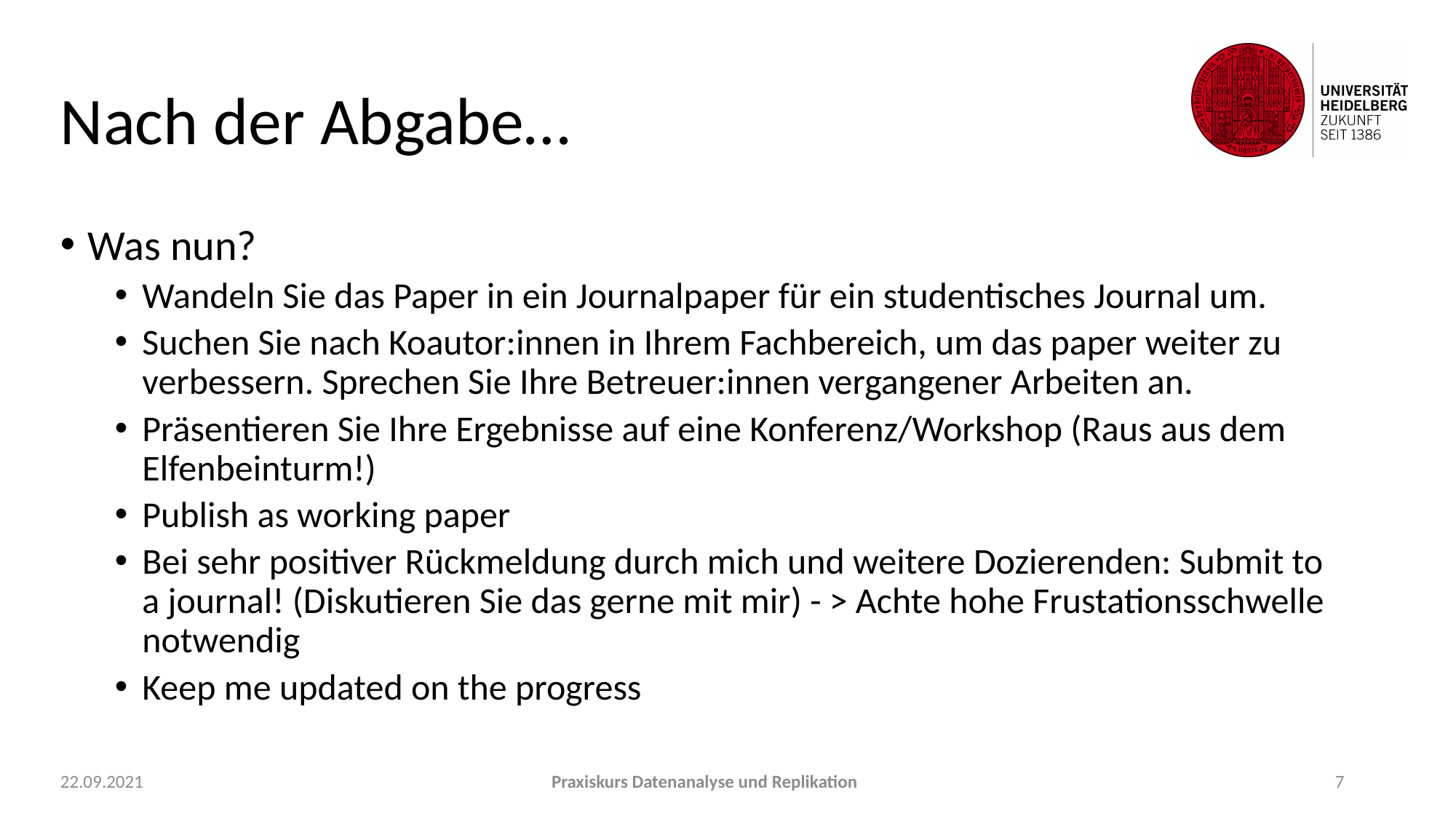

# Nach der Abgabe…
Was nun?
Wandeln Sie das Paper in ein Journalpaper für ein studentisches Journal um.
Suchen Sie nach Koautor:innen in Ihrem Fachbereich, um das paper weiter zu verbessern. Sprechen Sie Ihre Betreuer:innen vergangener Arbeiten an.
Präsentieren Sie Ihre Ergebnisse auf eine Konferenz/Workshop (Raus aus dem Elfenbeinturm!)
Publish as working paper
Bei sehr positiver Rückmeldung durch mich und weitere Dozierenden: Submit to a journal! (Diskutieren Sie das gerne mit mir) - > Achte hohe Frustationsschwelle notwendig
Keep me updated on the progress
22.09.2021
Praxiskurs Datenanalyse und Replikation
7